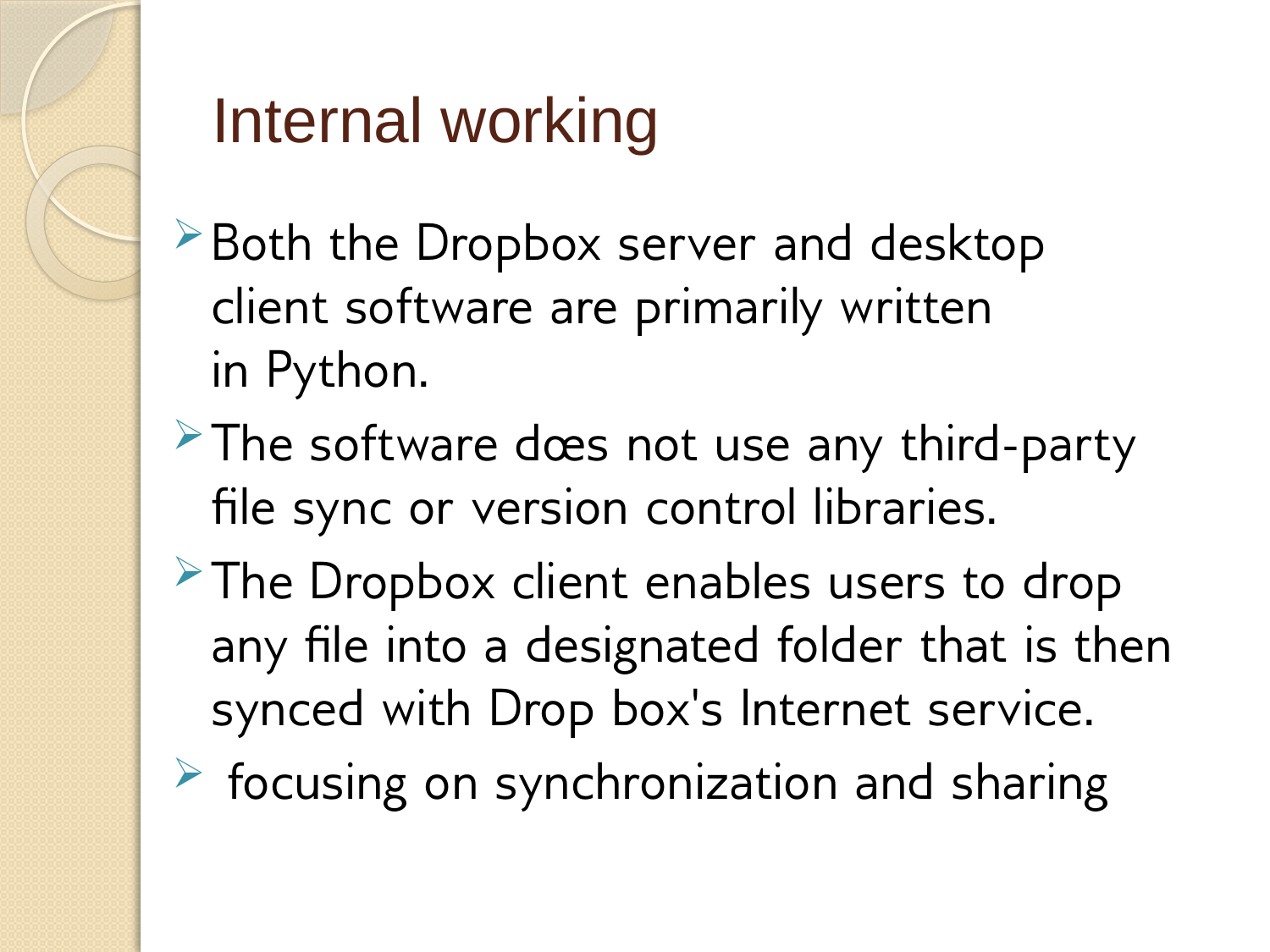

# Internal working
Both the Dropbox server and desktop client software are primarily written in Python.
The software does not use any third-party file sync or version control libraries.
The Dropbox client enables users to drop any file into a designated folder that is then synced with Drop box's Internet service.
 focusing on synchronization and sharing